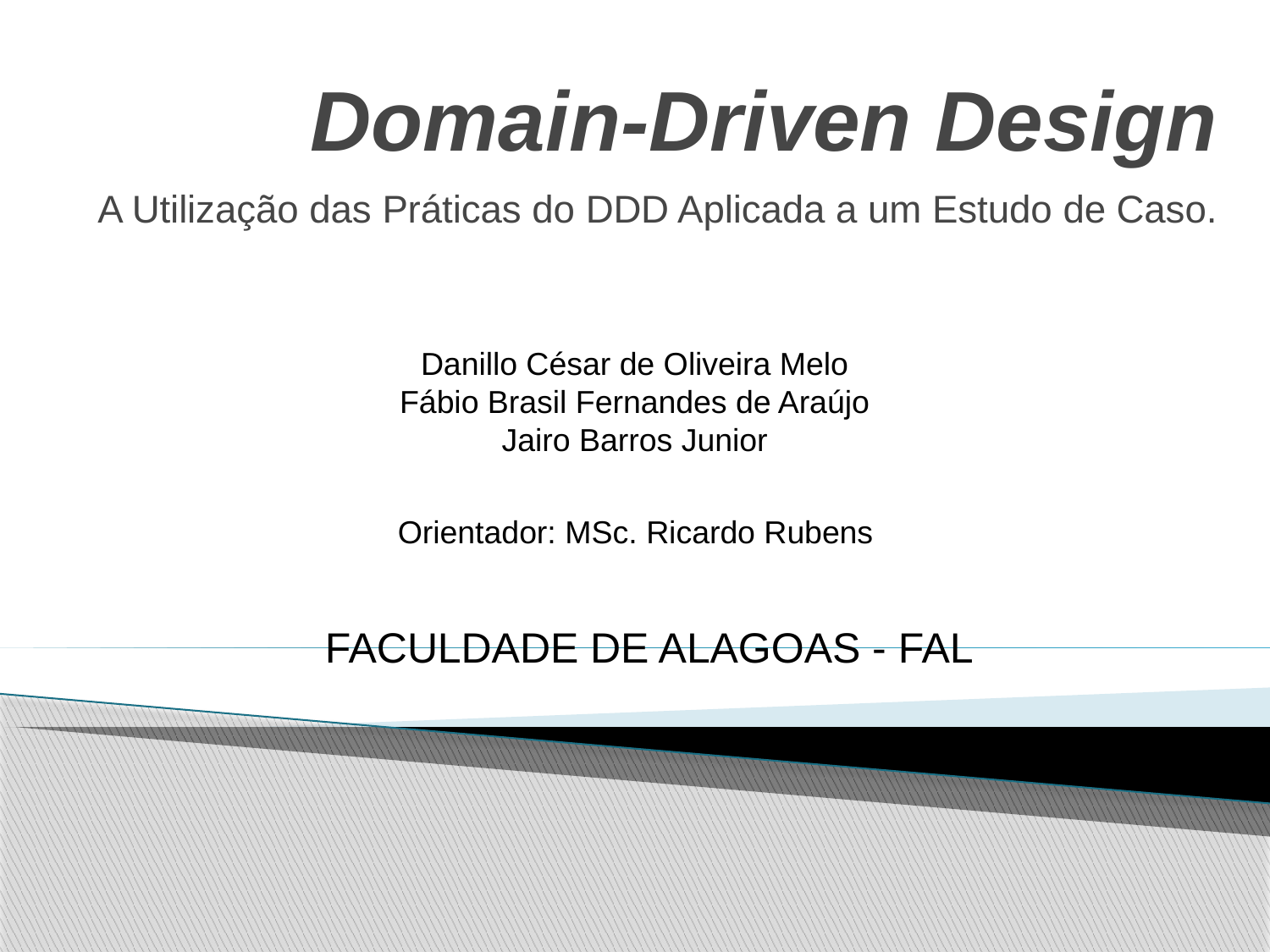

# Domain-Driven Design
A Utilização das Práticas do DDD Aplicada a um Estudo de Caso.
Danillo César de Oliveira Melo
Fábio Brasil Fernandes de Araújo
Jairo Barros Junior
Orientador: MSc. Ricardo Rubens
FACULDADE DE ALAGOAS - FAL